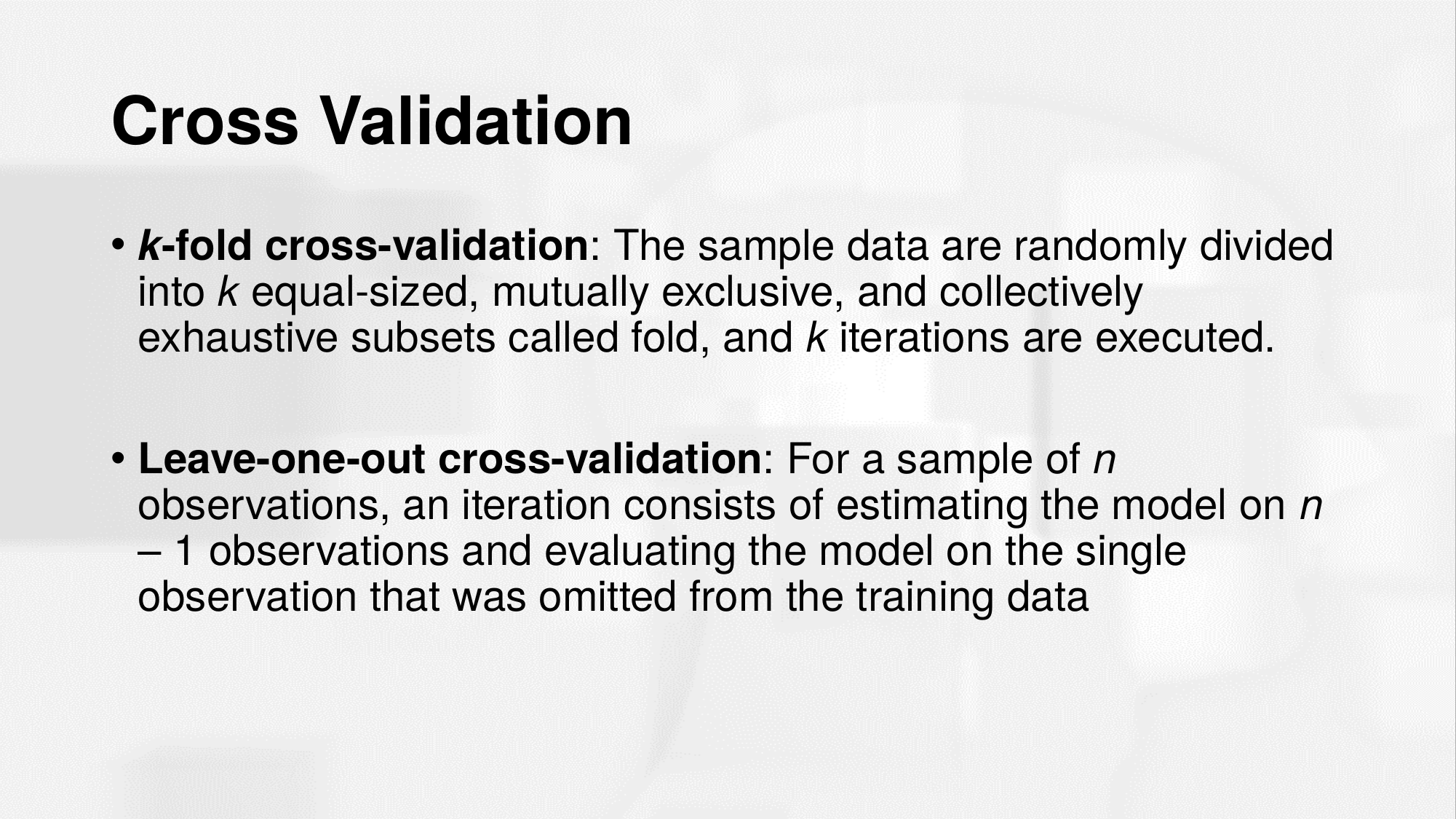

# Cross Validation
k-fold cross-validation: The sample data are randomly divided into k equal-sized, mutually exclusive, and collectively exhaustive subsets called fold, and k iterations are executed.

Leave-one-out cross-validation: For a sample of n observations, an iteration consists of estimating the model on n – 1 observations and evaluating the model on the single observation that was omitted from the training data